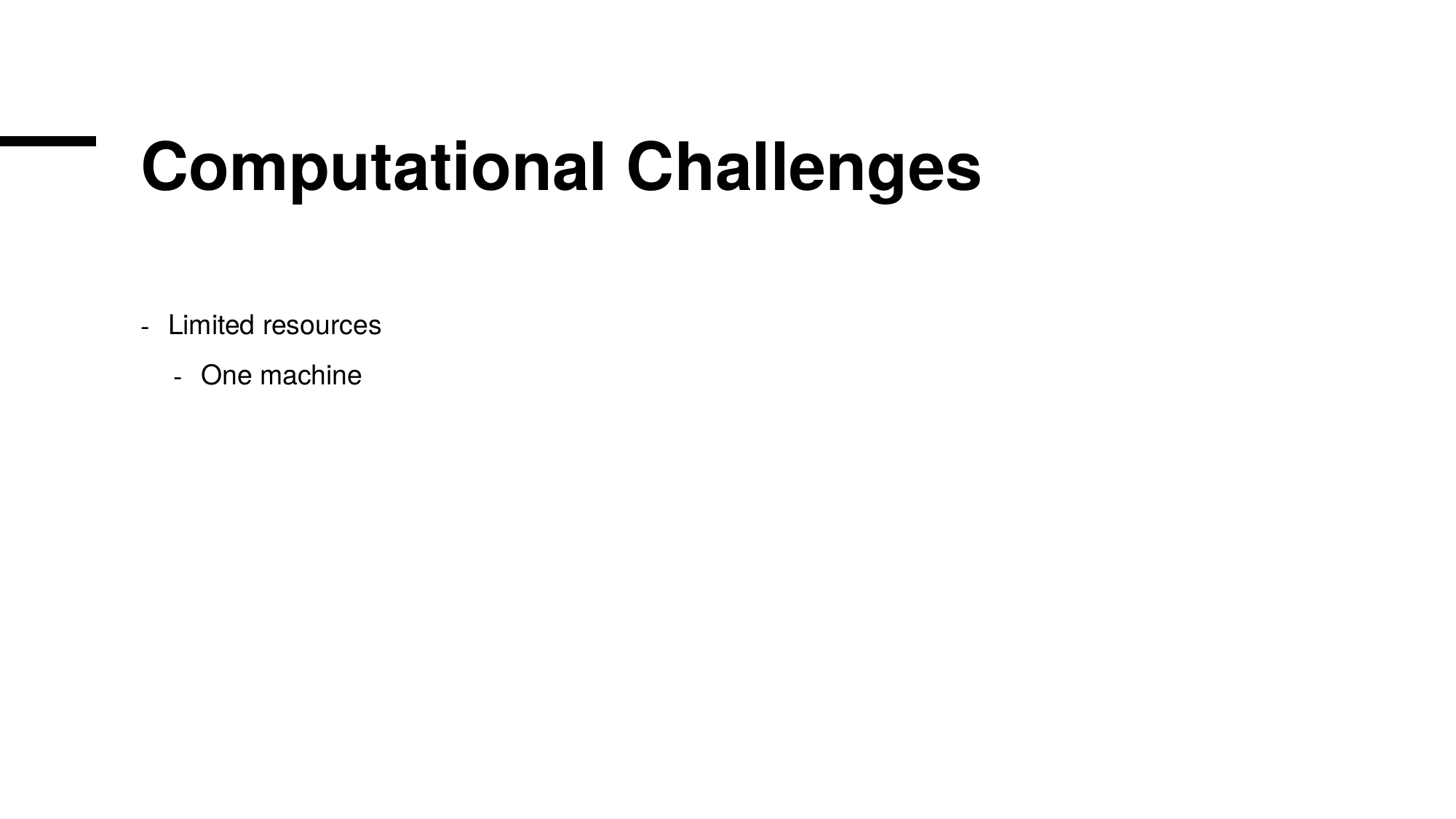

# Computational Challenges
Limited resources
One machine